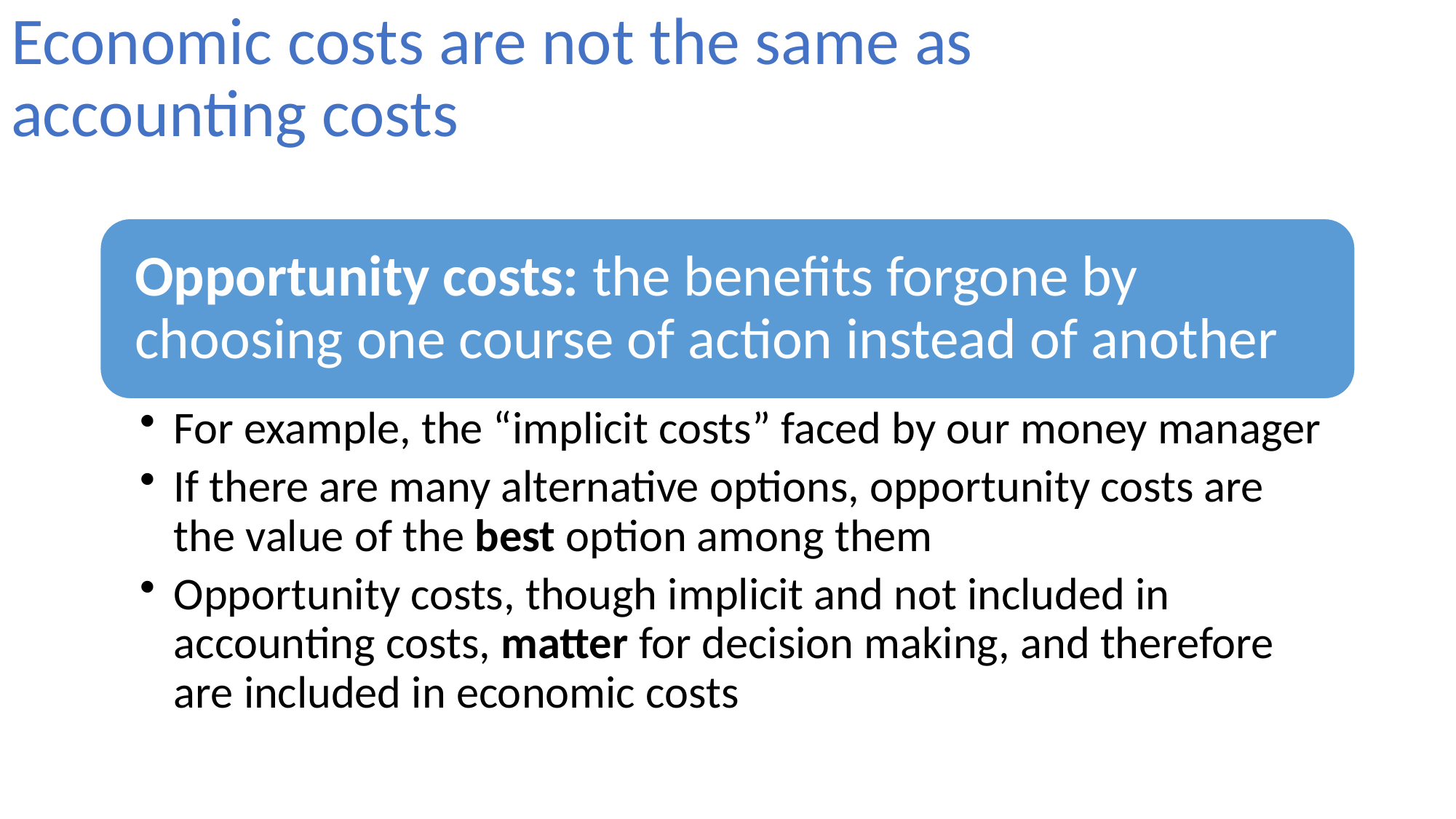

# Economic costs are not the same as accounting costs
Opportunity costs: the benefits forgone by choosing one course of action instead of another
For example, the “implicit costs” faced by our money manager
If there are many alternative options, opportunity costs are the value of the best option among them
Opportunity costs, though implicit and not included in accounting costs, matter for decision making, and therefore are included in economic costs